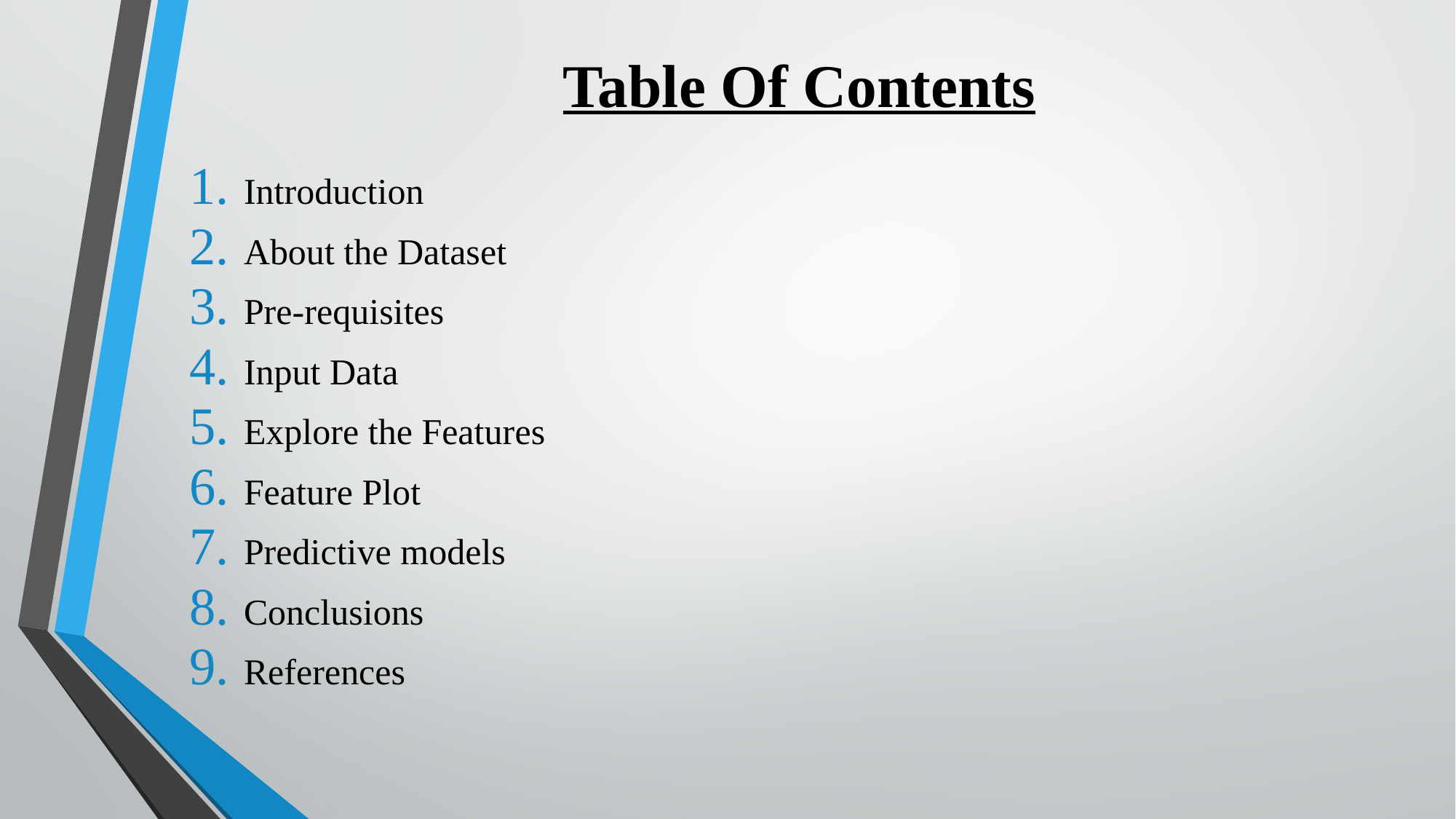

Table Of Contents
Introduction
About the Dataset
Pre-requisites
Input Data
Explore the Features
Feature Plot
Predictive models
Conclusions
References